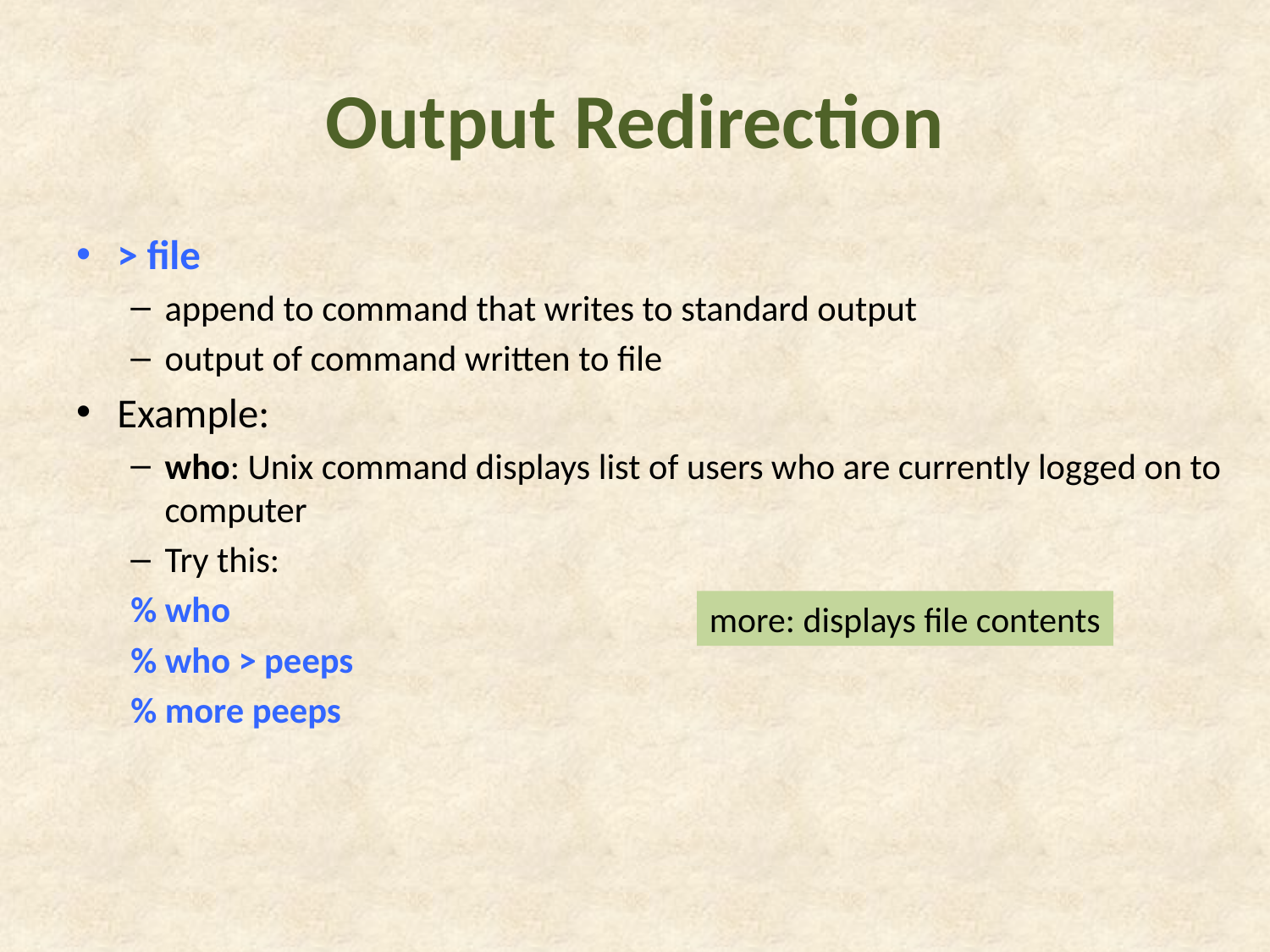

# Output Redirection
> file
append to command that writes to standard output
output of command written to file
Example:
who: Unix command displays list of users who are currently logged on to computer
Try this:
% who
% who > peeps
% more peeps

more: displays file contents